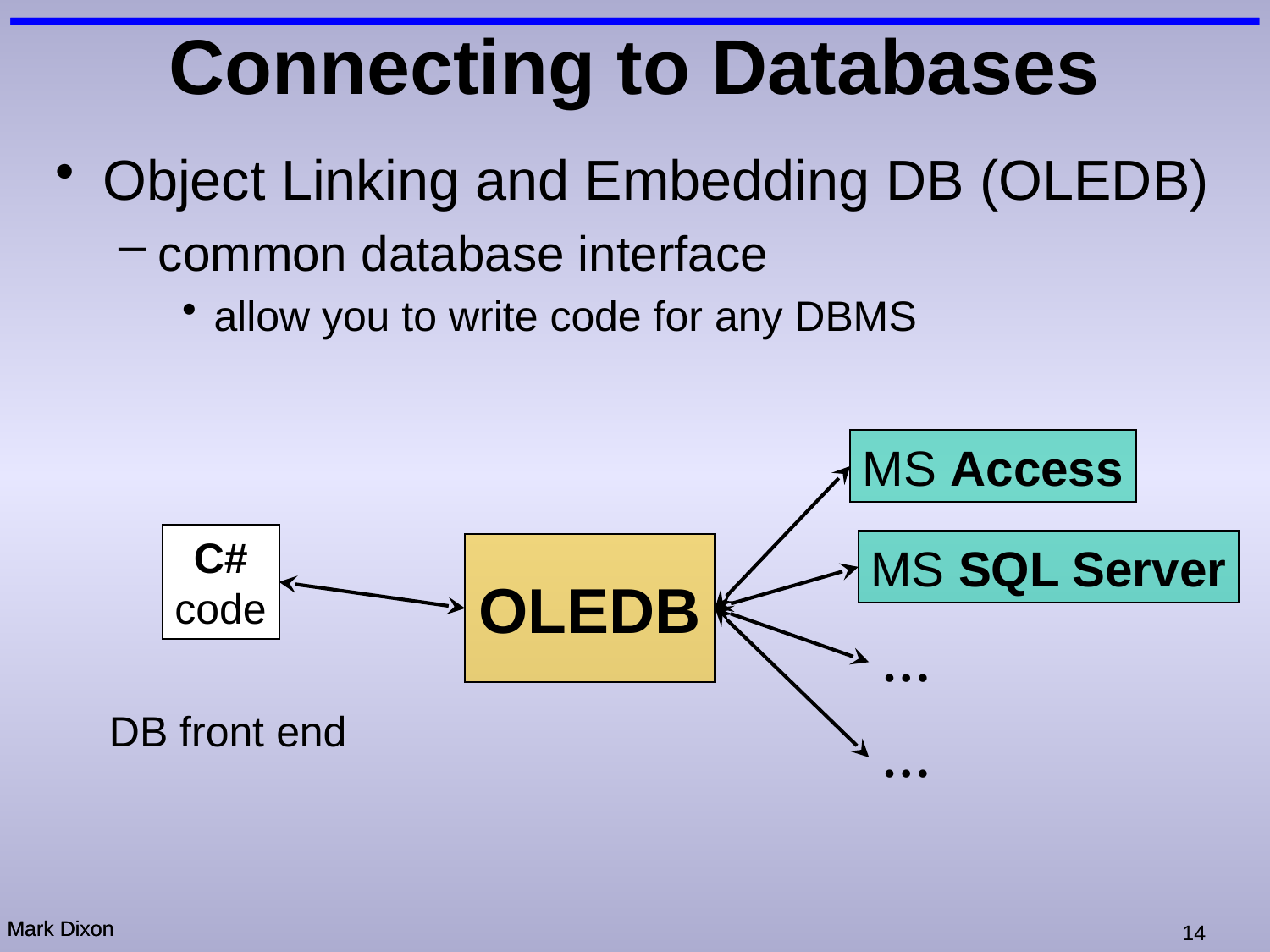

# Connecting to Databases
Object Linking and Embedding DB (OLEDB)
common database interface
allow you to write code for any DBMS
MS Access
C#
code
MS SQL Server
OLEDB
…
DB front end
…